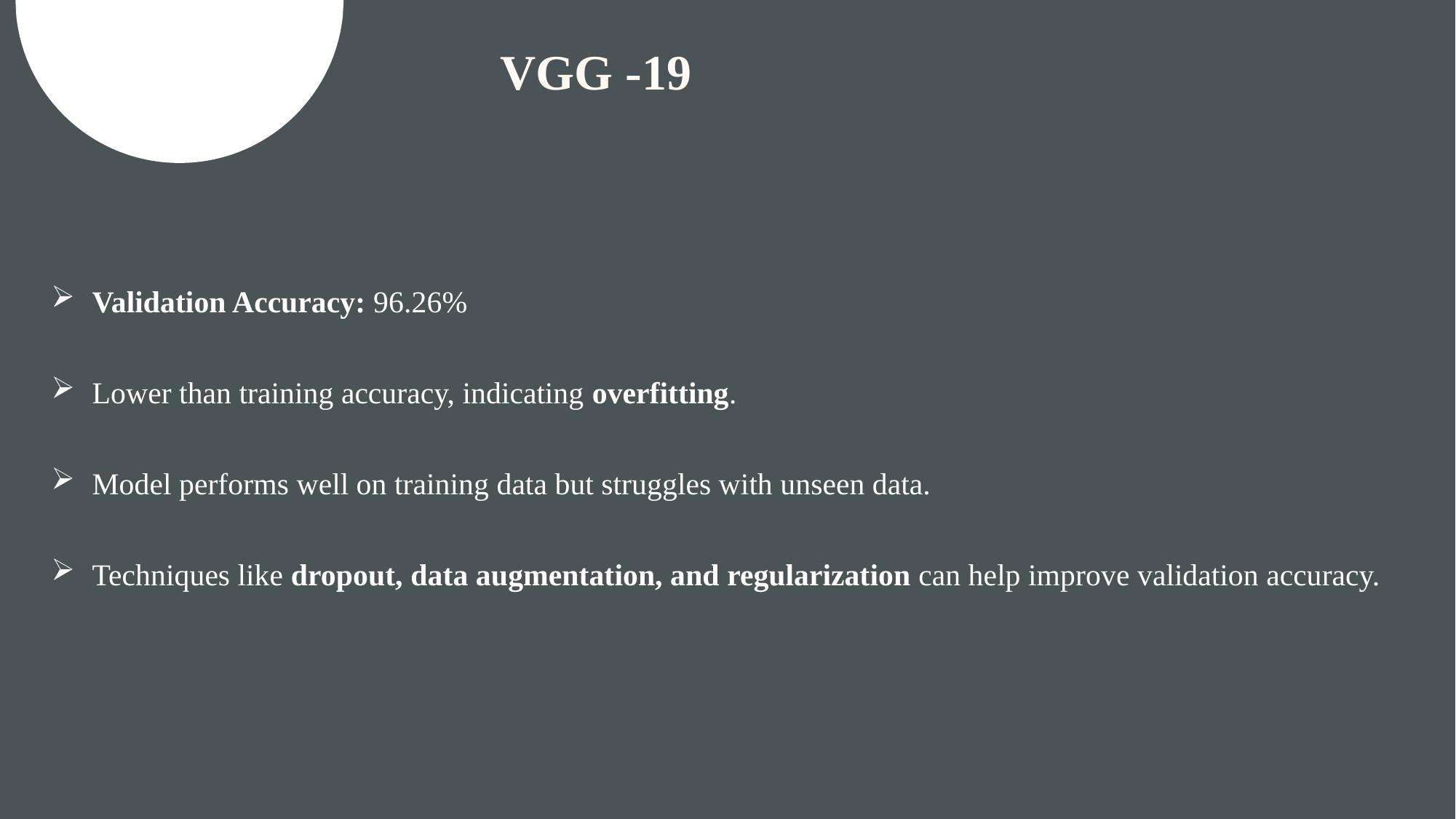

VGG -19
Validation Accuracy: 96.26%
Lower than training accuracy, indicating overfitting.
Model performs well on training data but struggles with unseen data.
Techniques like dropout, data augmentation, and regularization can help improve validation accuracy.